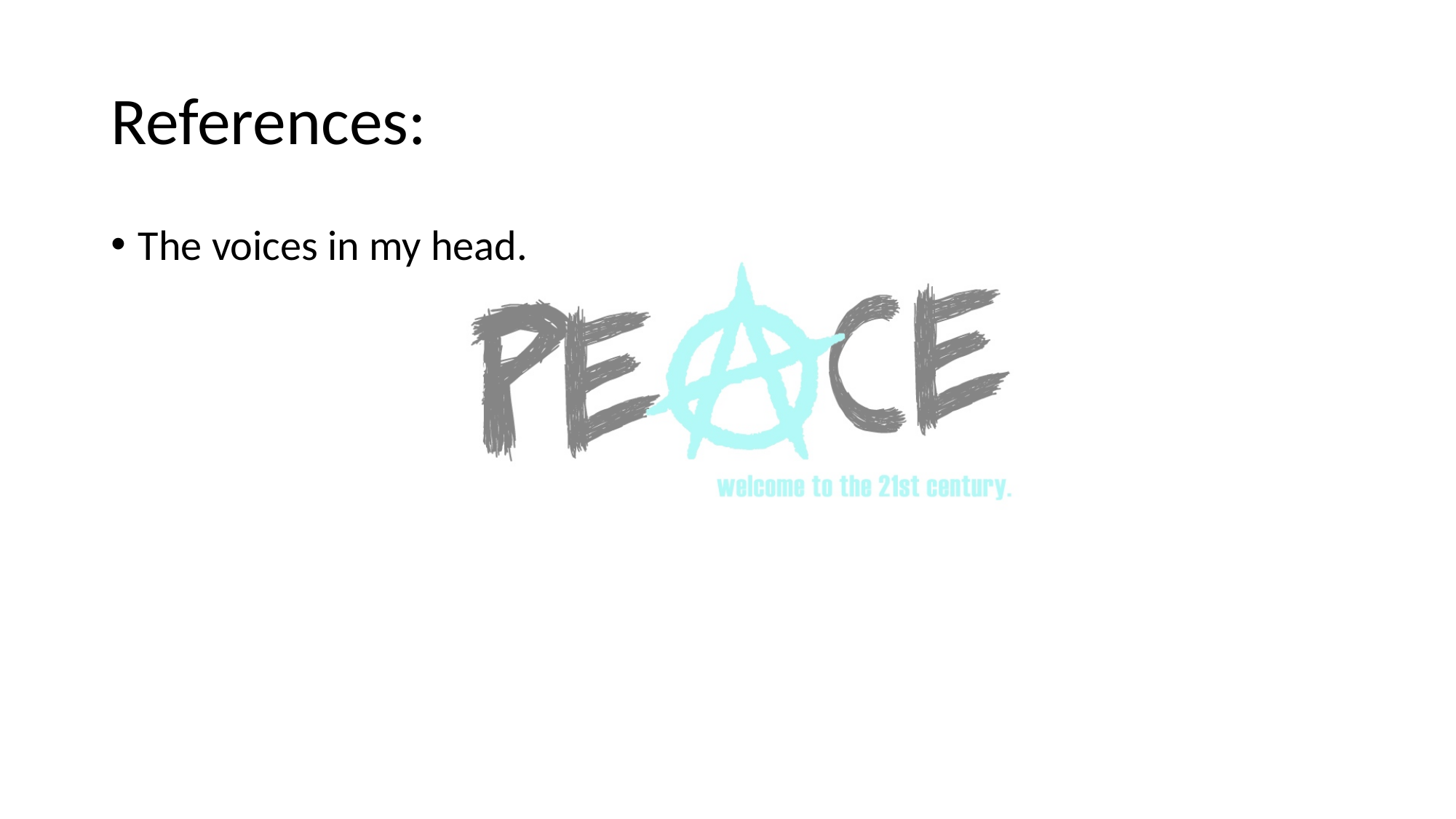

# References:
The voices in my head.